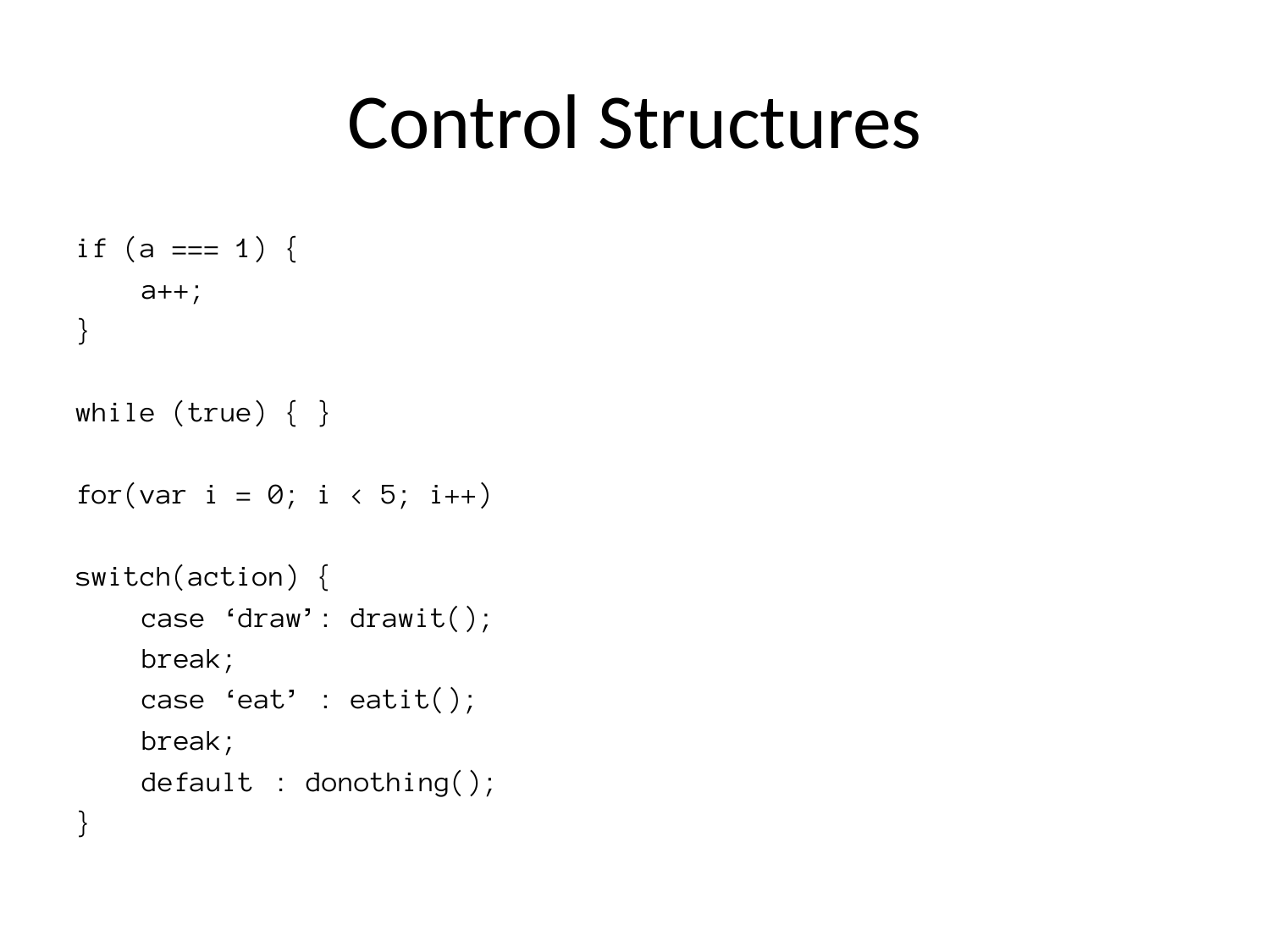

# Control Structures
if (a === 1) {
	a++;
}

while (true) { }

for(var i = 0; i < 5; i++)

switch(action) {
	case ‘draw’: drawit();
					break;
	case ‘eat’ : eatit();
					break;
	default		: donothing();
}